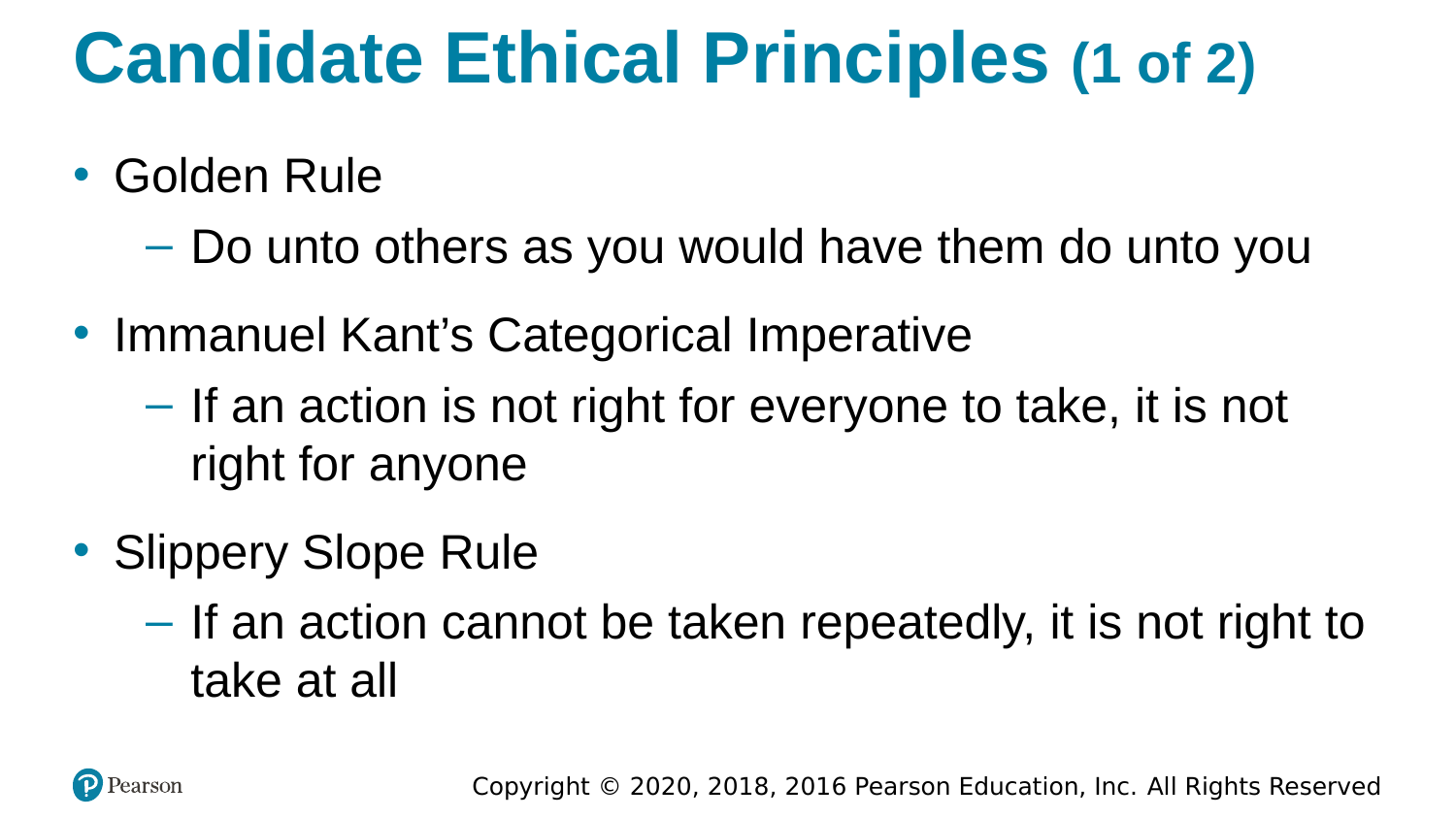

# Candidate Ethical Principles (1 of 2)
Golden Rule
Do unto others as you would have them do unto you
Immanuel Kant’s Categorical Imperative
If an action is not right for everyone to take, it is not right for anyone
Slippery Slope Rule
If an action cannot be taken repeatedly, it is not right to take at all